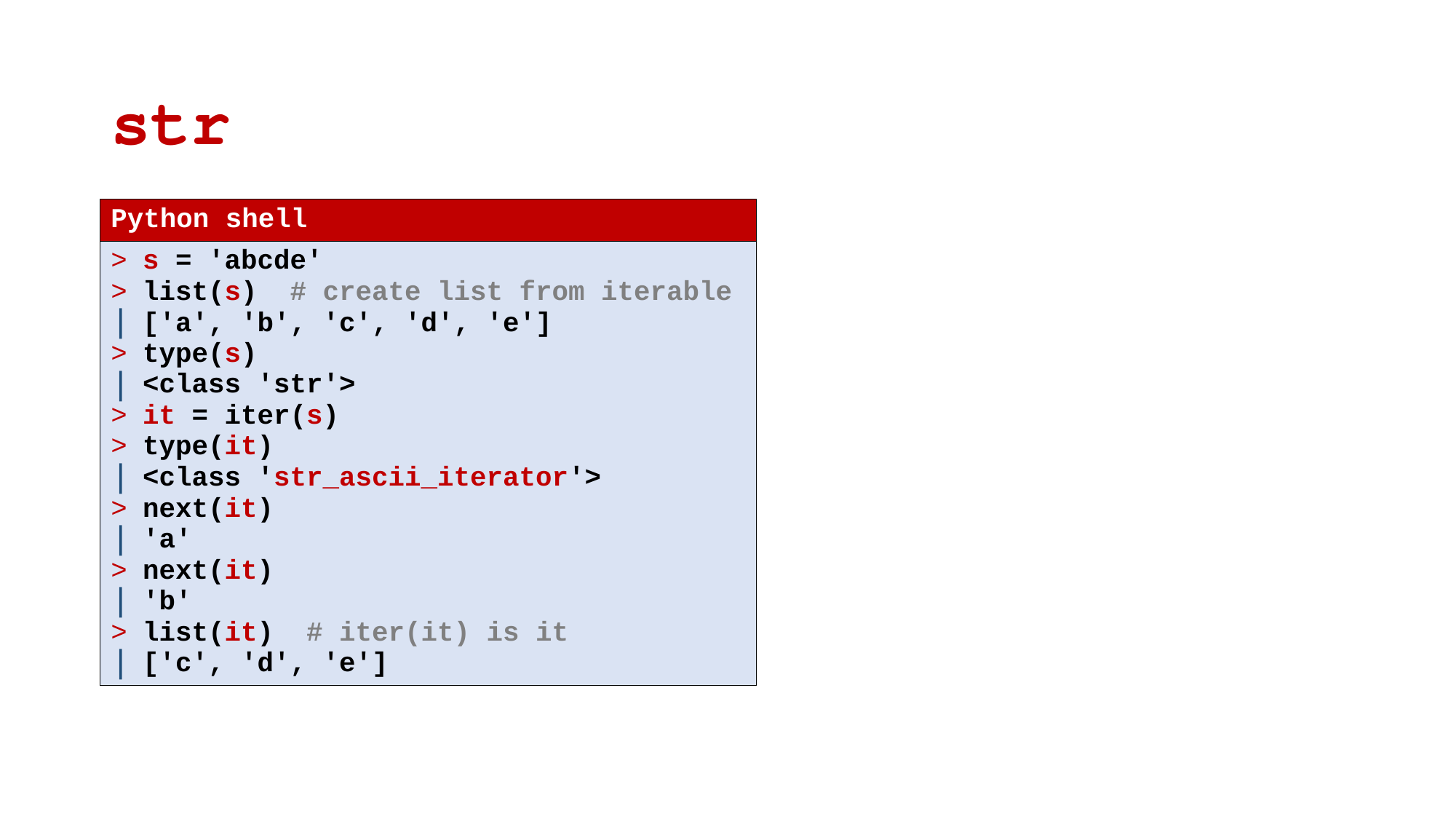

# str
| Python shell |
| --- |
| s = 'abcde' list(s) # create list from iterable ['a', 'b', 'c', 'd', 'e'] type(s) <class 'str'> it = iter(s) type(it) <class 'str\_ascii\_iterator'> next(it) 'a' next(it) 'b' list(it) # iter(it) is it ['c', 'd', 'e'] |